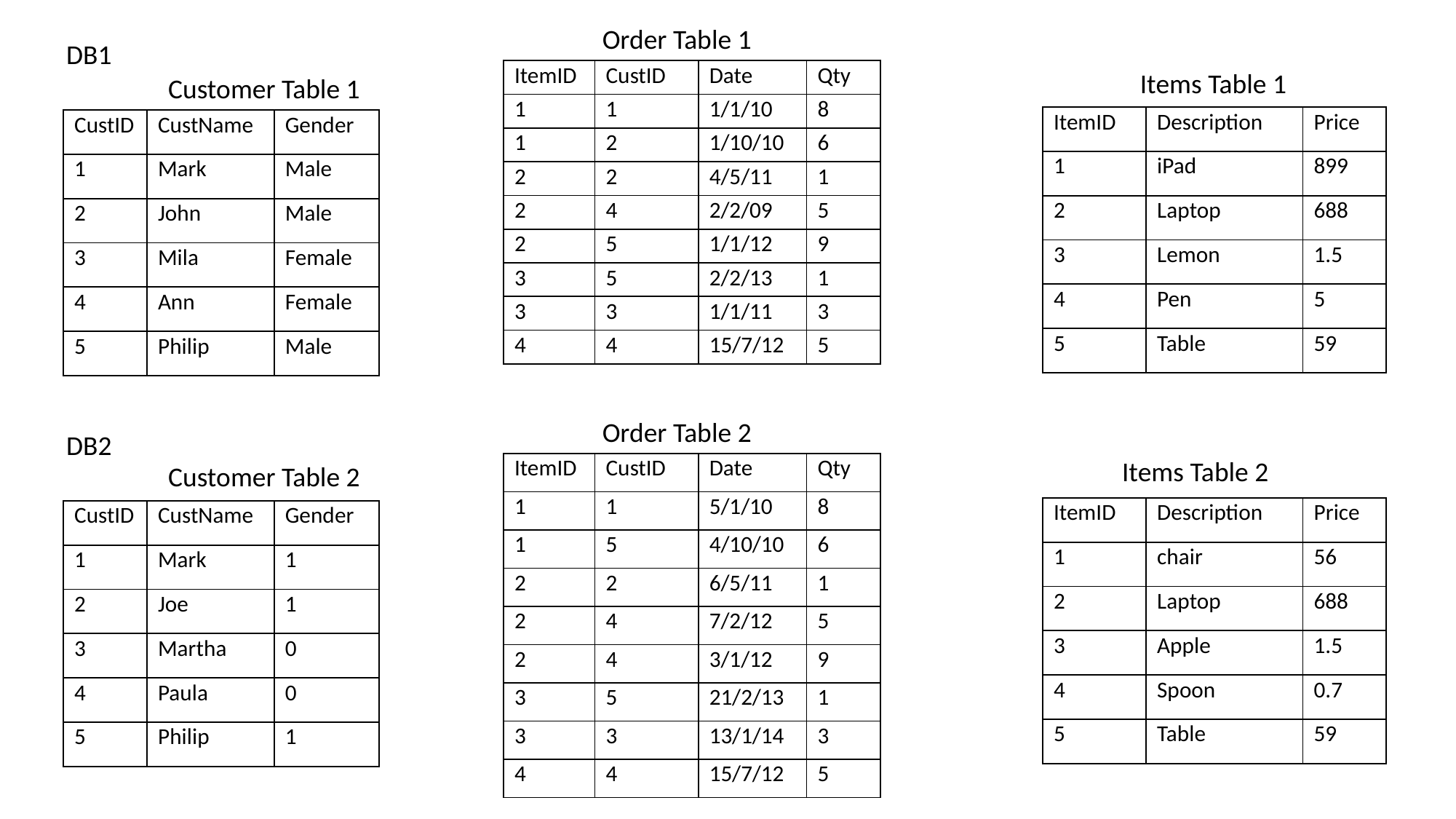

Order Table 1
DB1
| ItemID | CustID | Date | Qty |
| --- | --- | --- | --- |
| 1 | 1 | 1/1/10 | 8 |
| 1 | 2 | 1/10/10 | 6 |
| 2 | 2 | 4/5/11 | 1 |
| 2 | 4 | 2/2/09 | 5 |
| 2 | 5 | 1/1/12 | 9 |
| 3 | 5 | 2/2/13 | 1 |
| 3 | 3 | 1/1/11 | 3 |
| 4 | 4 | 15/7/12 | 5 |
Items Table 1
Customer Table 1
| ItemID | Description | Price |
| --- | --- | --- |
| 1 | iPad | 899 |
| 2 | Laptop | 688 |
| 3 | Lemon | 1.5 |
| 4 | Pen | 5 |
| 5 | Table | 59 |
| CustID | CustName | Gender |
| --- | --- | --- |
| 1 | Mark | Male |
| 2 | John | Male |
| 3 | Mila | Female |
| 4 | Ann | Female |
| 5 | Philip | Male |
Order Table 2
DB2
Items Table 2
| ItemID | CustID | Date | Qty |
| --- | --- | --- | --- |
| 1 | 1 | 5/1/10 | 8 |
| 1 | 5 | 4/10/10 | 6 |
| 2 | 2 | 6/5/11 | 1 |
| 2 | 4 | 7/2/12 | 5 |
| 2 | 4 | 3/1/12 | 9 |
| 3 | 5 | 21/2/13 | 1 |
| 3 | 3 | 13/1/14 | 3 |
| 4 | 4 | 15/7/12 | 5 |
Customer Table 2
| ItemID | Description | Price |
| --- | --- | --- |
| 1 | chair | 56 |
| 2 | Laptop | 688 |
| 3 | Apple | 1.5 |
| 4 | Spoon | 0.7 |
| 5 | Table | 59 |
| CustID | CustName | Gender |
| --- | --- | --- |
| 1 | Mark | 1 |
| 2 | Joe | 1 |
| 3 | Martha | 0 |
| 4 | Paula | 0 |
| 5 | Philip | 1 |